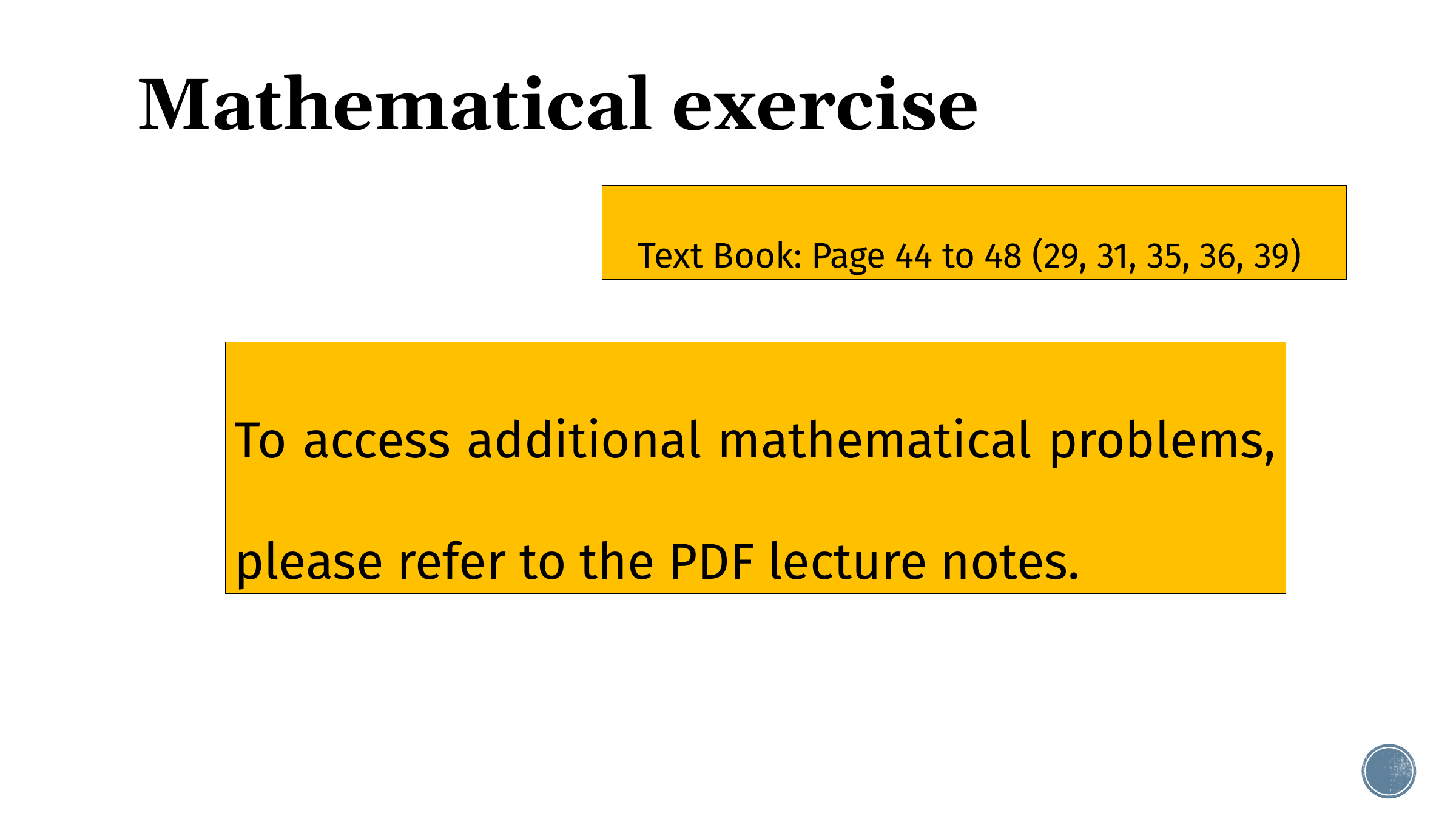

# Mathematical exercise
Text Book: Page 44 to 48 (29, 31, 35, 36, 39)

To access additional mathematical problems, please refer to the PDF lecture notes.